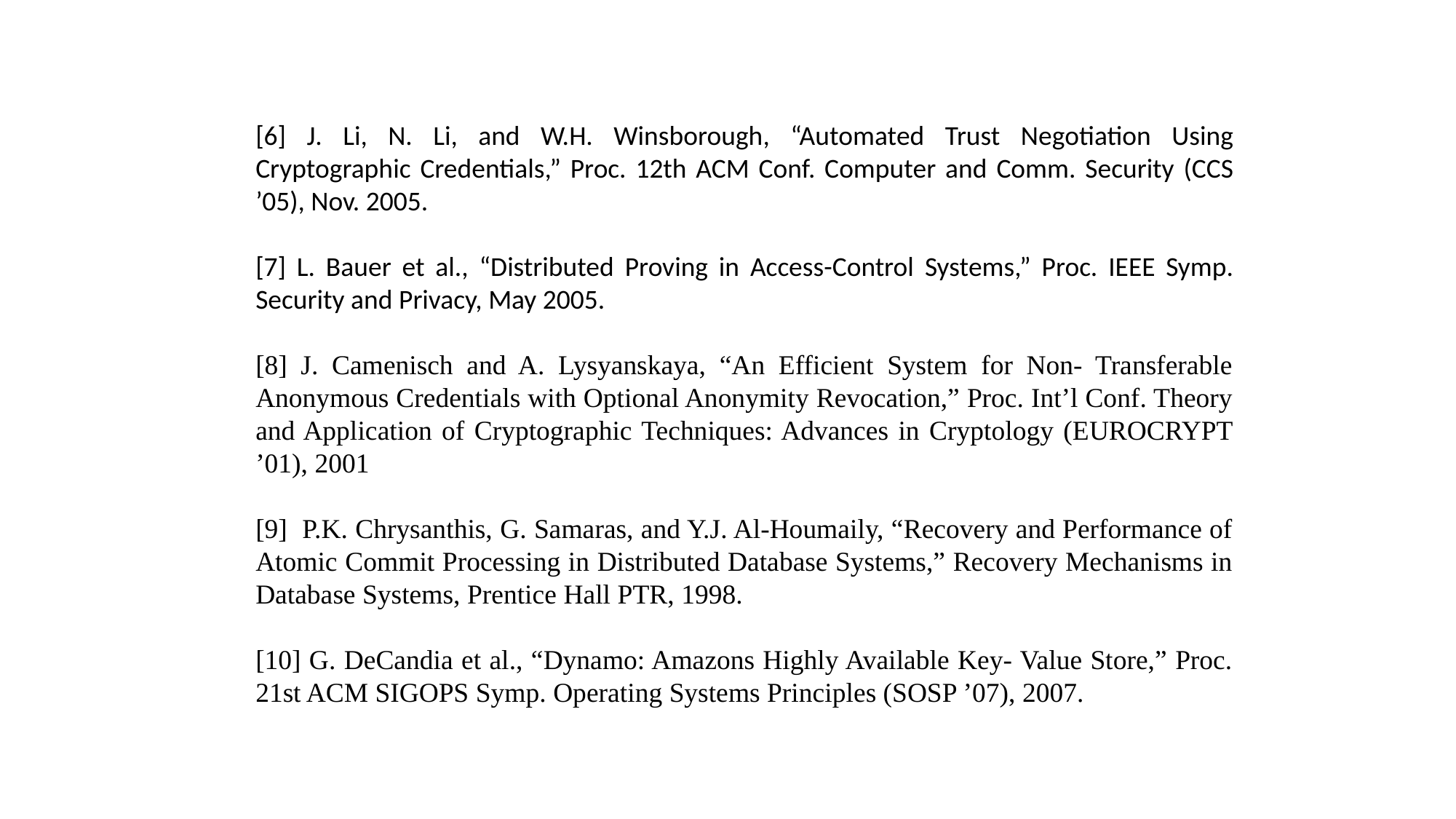

[6] J. Li, N. Li, and W.H. Winsborough, “Automated Trust Negotiation Using Cryptographic Credentials,” Proc. 12th ACM Conf. Computer and Comm. Security (CCS ’05), Nov. 2005.

[7] L. Bauer et al., “Distributed Proving in Access-Control Systems,” Proc. IEEE Symp. Security and Privacy, May 2005.

[8] J. Camenisch and A. Lysyanskaya, “An Efficient System for Non- Transferable Anonymous Credentials with Optional Anonymity Revocation,” Proc. Int’l Conf. Theory and Application of Cryptographic Techniques: Advances in Cryptology (EUROCRYPT ’01), 2001

[9]  P.K. Chrysanthis, G. Samaras, and Y.J. Al-Houmaily, “Recovery and Performance of Atomic Commit Processing in Distributed Database Systems,” Recovery Mechanisms in Database Systems, Prentice Hall PTR, 1998.

[10] G. DeCandia et al., “Dynamo: Amazons Highly Available Key- Value Store,” Proc. 21st ACM SIGOPS Symp. Operating Systems Principles (SOSP ’07), 2007.